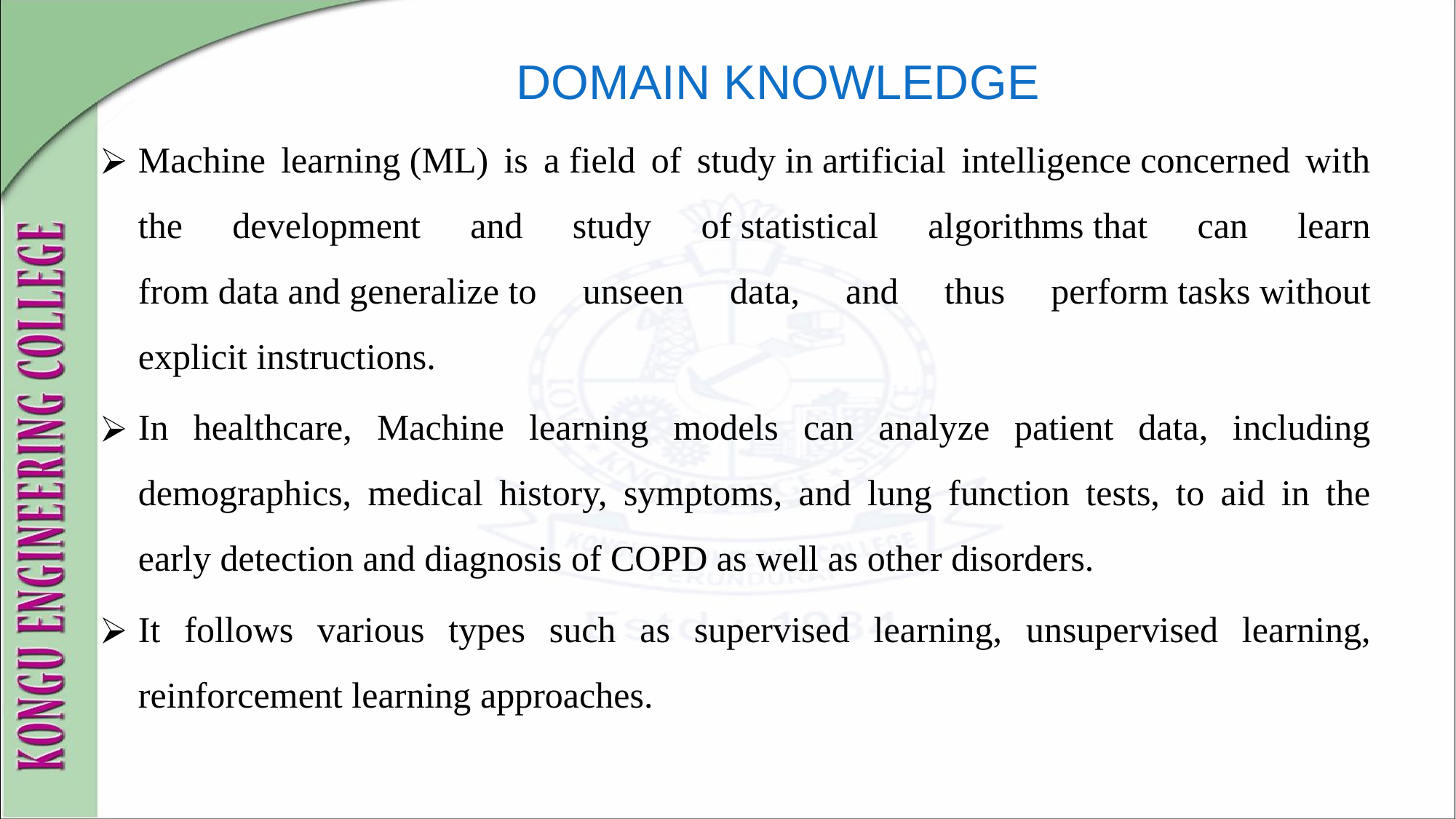

# DOMAIN KNOWLEDGE
Machine learning (ML) is a field of study in artificial intelligence concerned with the development and study of statistical algorithms that can learn from data and generalize to unseen data, and thus perform tasks without explicit instructions.
In healthcare, Machine learning models can analyze patient data, including demographics, medical history, symptoms, and lung function tests, to aid in the early detection and diagnosis of COPD as well as other disorders.
It follows various types such as supervised learning, unsupervised learning, reinforcement learning approaches.